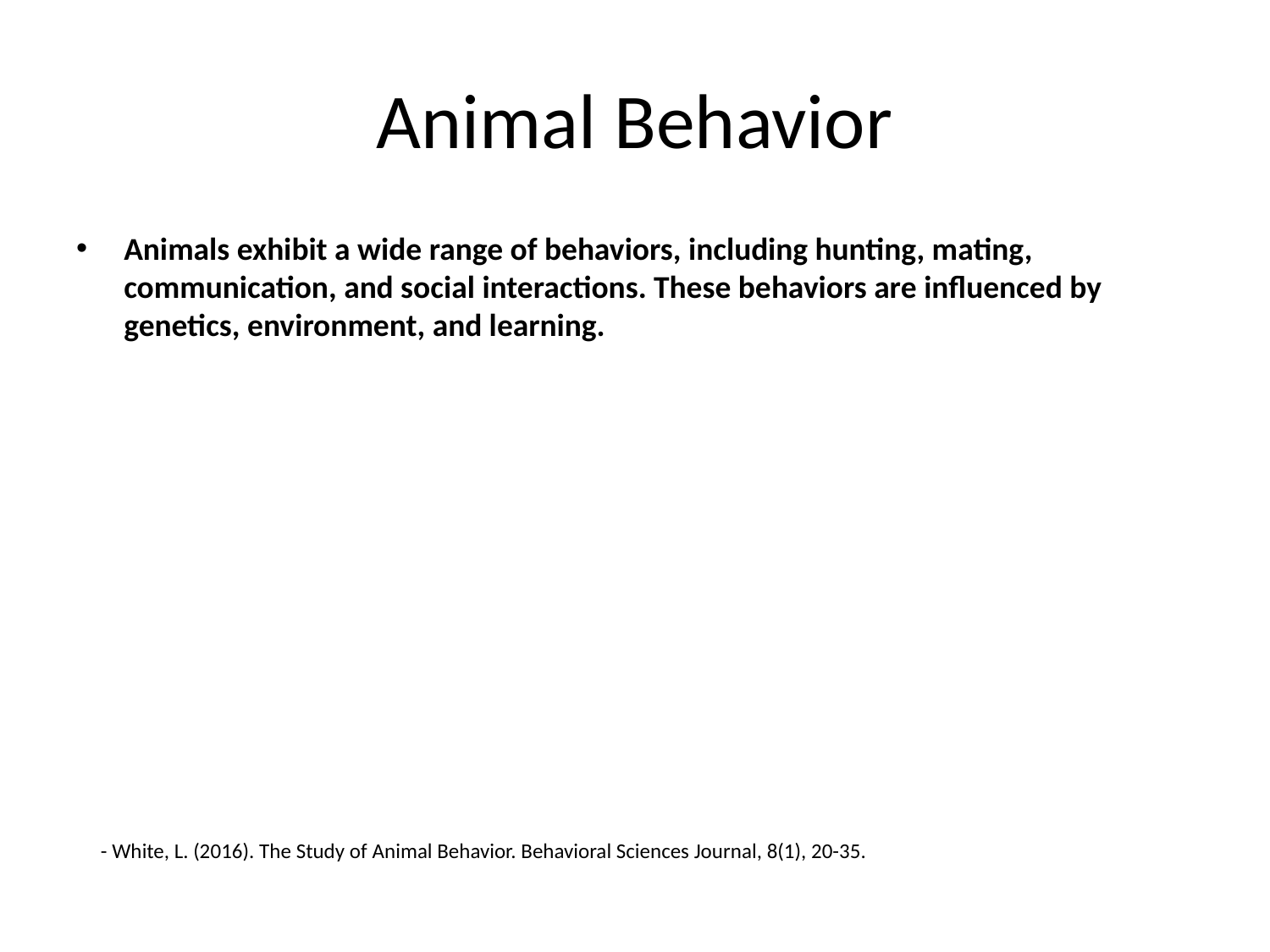

# Animal Behavior
Animals exhibit a wide range of behaviors, including hunting, mating, communication, and social interactions. These behaviors are influenced by genetics, environment, and learning.

- White, L. (2016). The Study of Animal Behavior. Behavioral Sciences Journal, 8(1), 20-35.